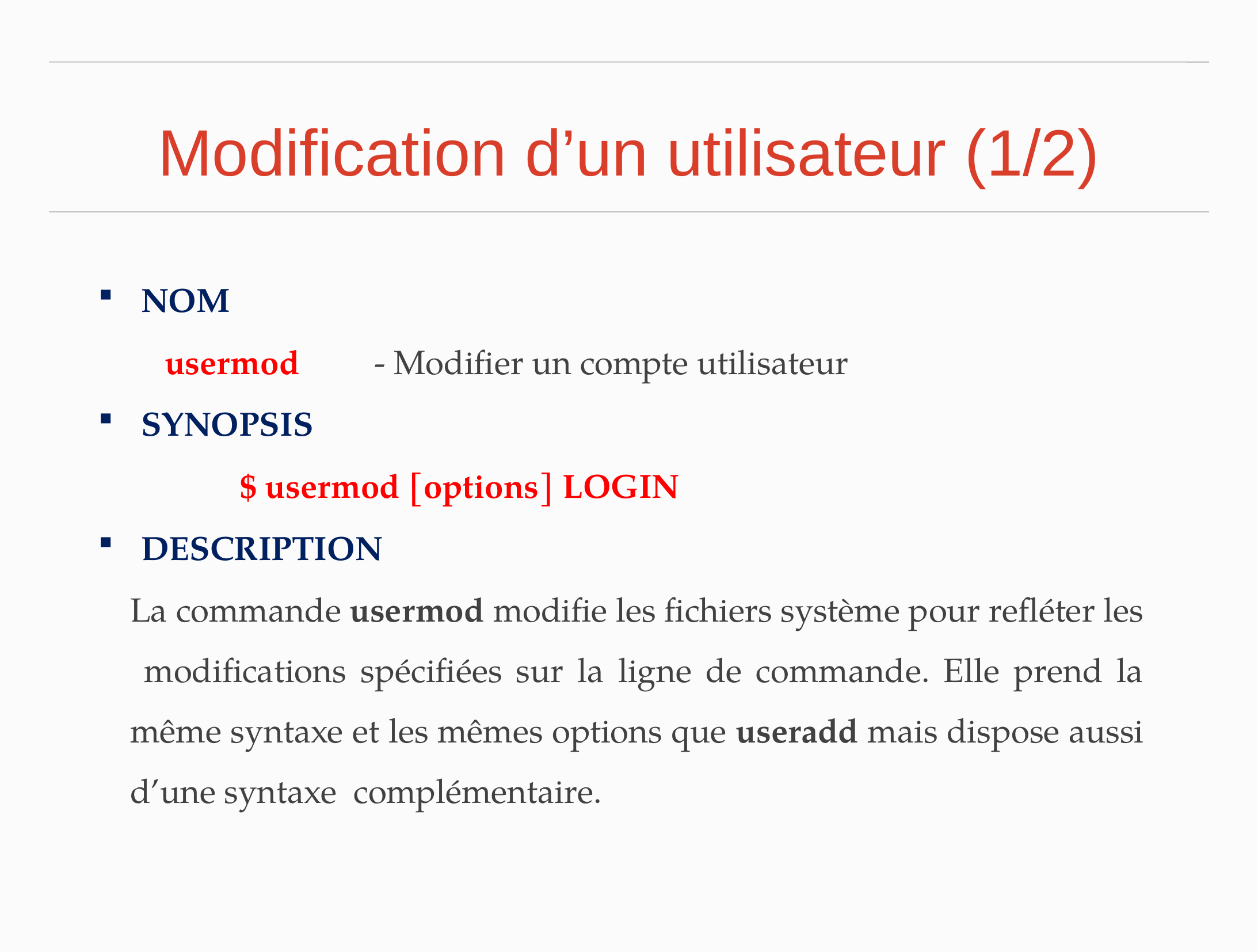

# Modification d’un utilisateur (1/2)
NOM
        usermod         - Modifier un compte utilisateur
SYNOPSIS
                 $ usermod [options] LOGIN
DESCRIPTION
La commande usermod modifie les fichiers système pour refléter les  modifications spécifiées sur la ligne de commande. Elle prend la même syntaxe et les mêmes options que useradd mais dispose aussi d’une syntaxe  complémentaire.
27